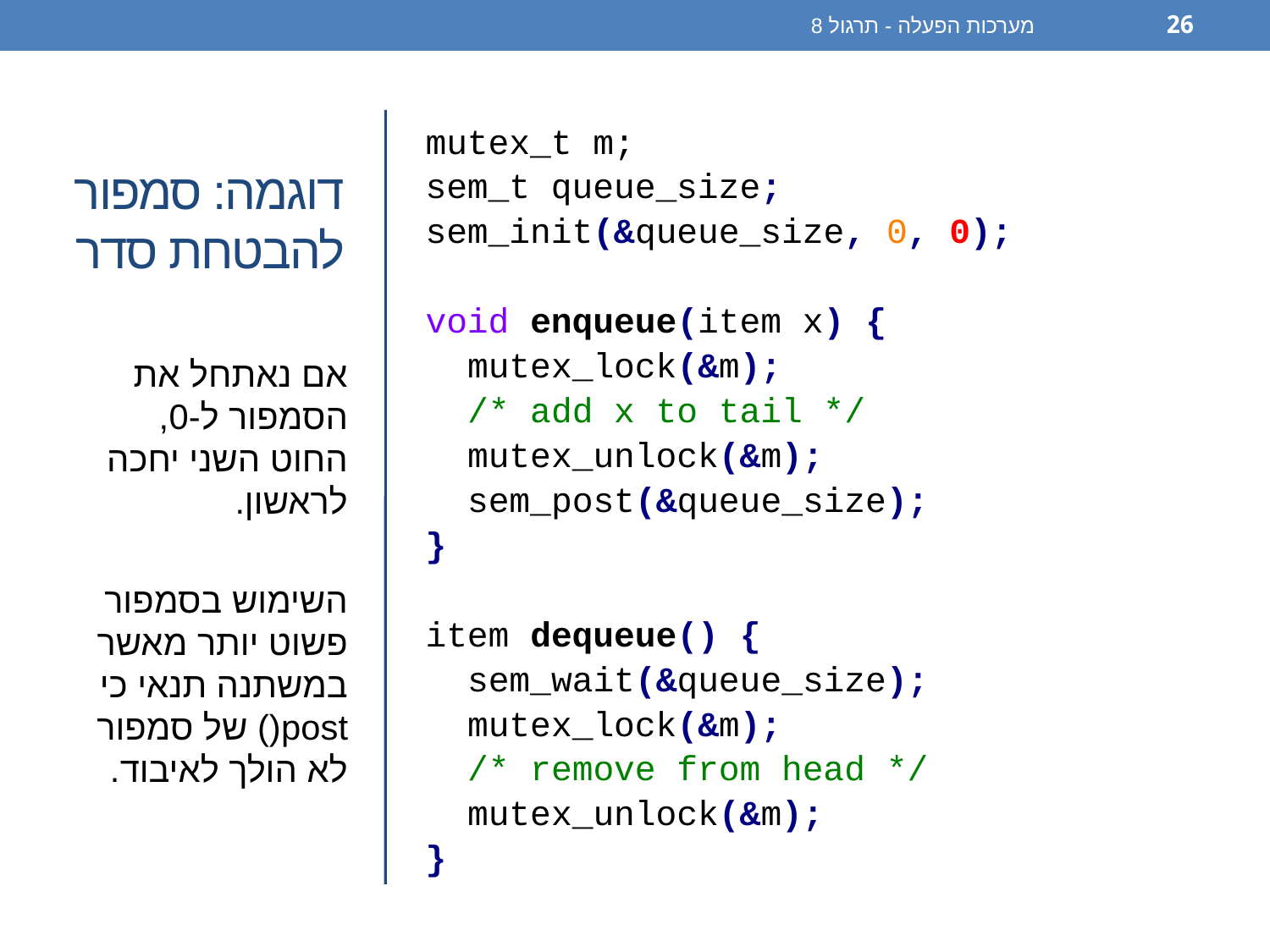

מערכות הפעלה - תרגול 8
26
# דוגמה: סמפור להבטחת סדר
mutex_t m;
sem_t queue_size;
sem_init(&queue_size, 0, 0);

void enqueue(item x) {
  mutex_lock(&m);
  /* add x to tail */
  mutex_unlock(&m);
  sem_post(&queue_size);
}

item dequeue() {
  sem_wait(&queue_size);
  mutex_lock(&m);
  /* remove from head */
  mutex_unlock(&m);
}

אם נאתחל את הסמפור ל-0, החוט השני יחכה לראשון.

השימוש בסמפור פשוט יותר מאשר במשתנה תנאי כי post() של סמפור לא הולך לאיבוד.